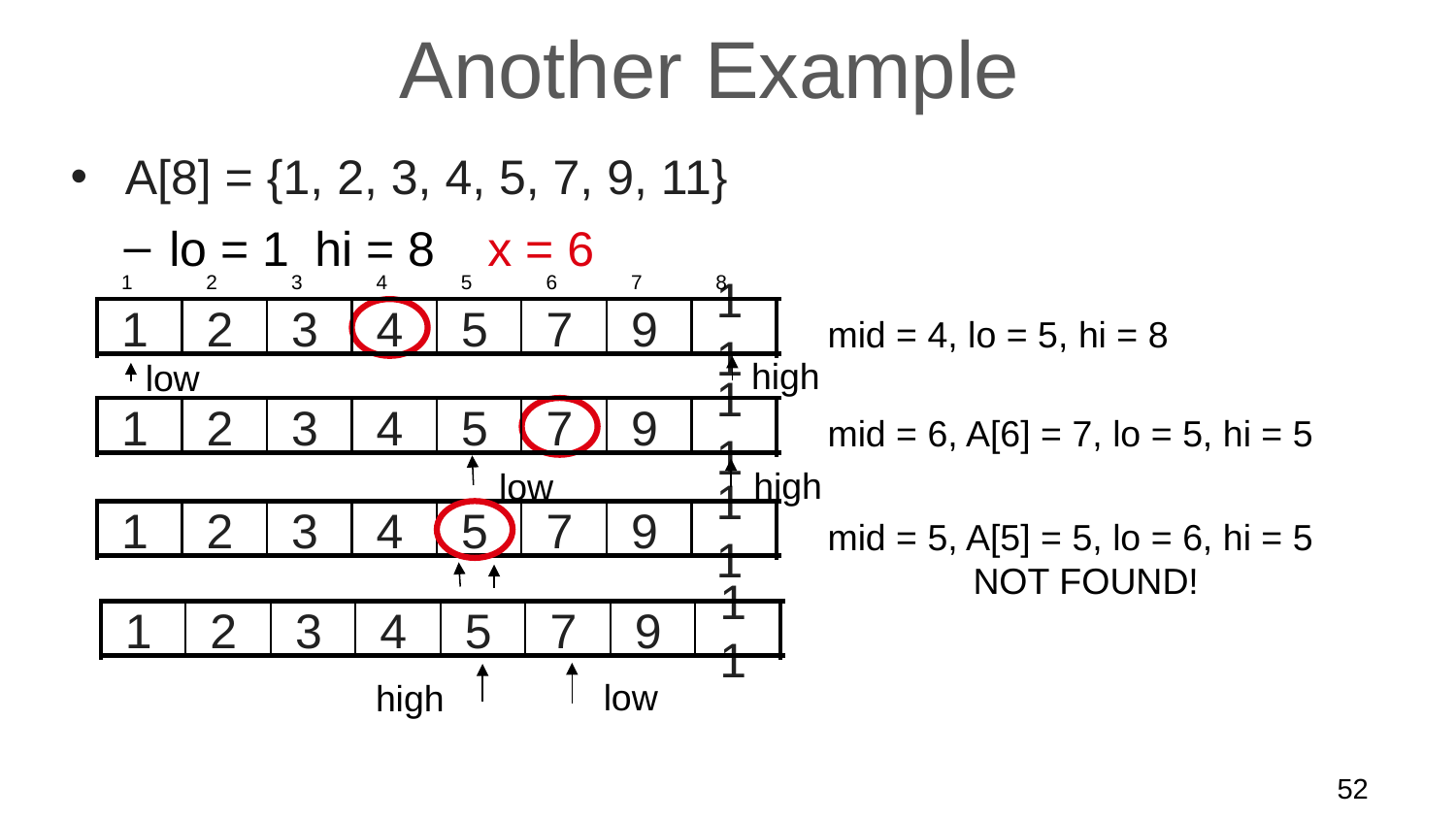

# Another Example
A[8] = {1, 2, 3, 4, 5, 7, 9, 11}
lo = 1	hi = 8	  x = 6
1
2
3
4
5
6
7
8
1
2
3
4
5
7
9
11

mid = 4, lo = 5, hi = 8
high
low

mid = 6, A[6] = 7, lo = 5, hi = 5
1
2
3
4
5
7
9
11
high
low

mid = 5, A[5] = 5, lo = 6, hi = 5
	NOT FOUND!
1
2
3
4
5
7
9
11
1
2
3
4
5
7
9
11
low
high
52